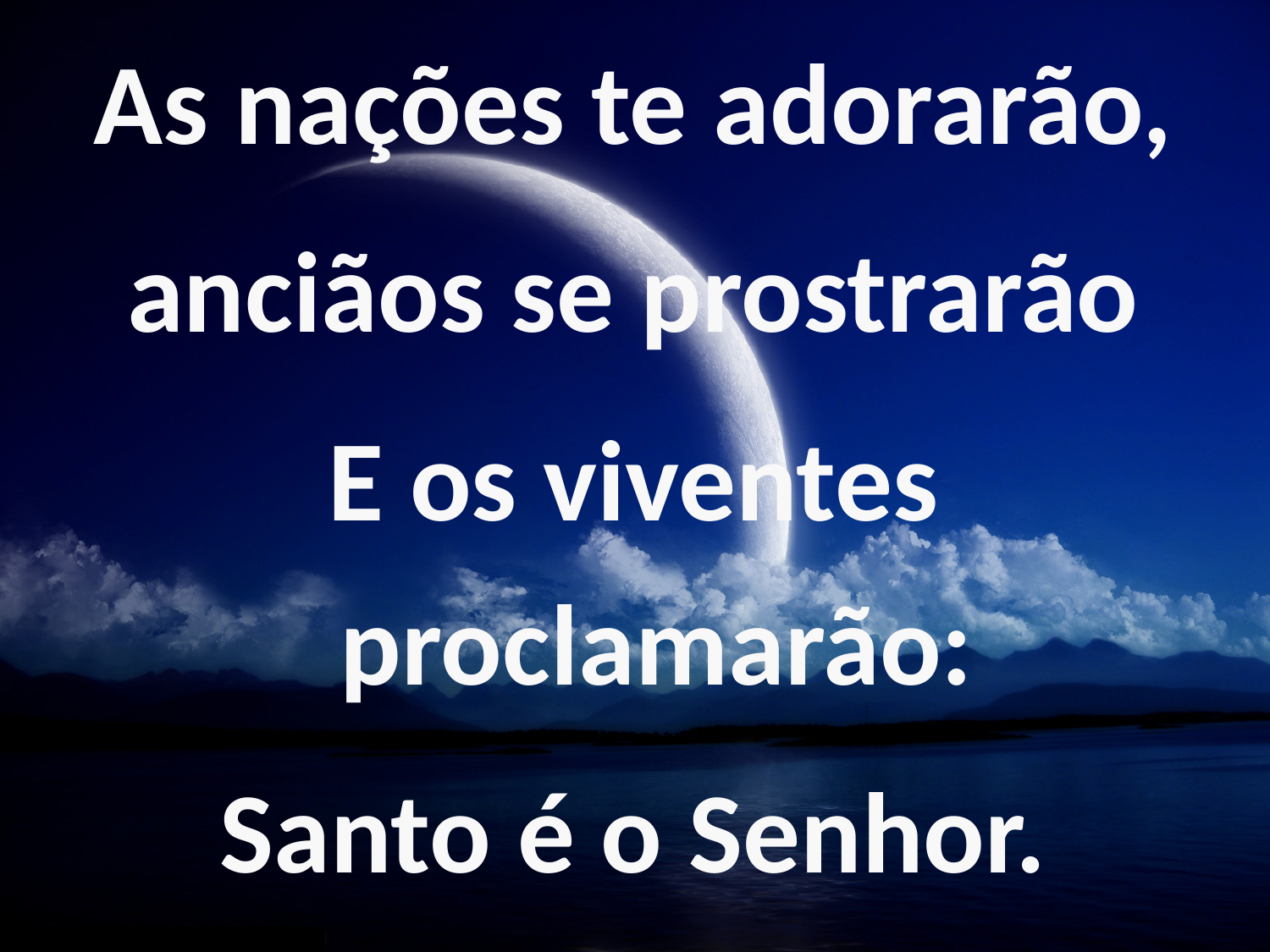

As nações te adorarão,
anciãos se prostrarão
E os viventes proclamarão:
Santo é o Senhor.